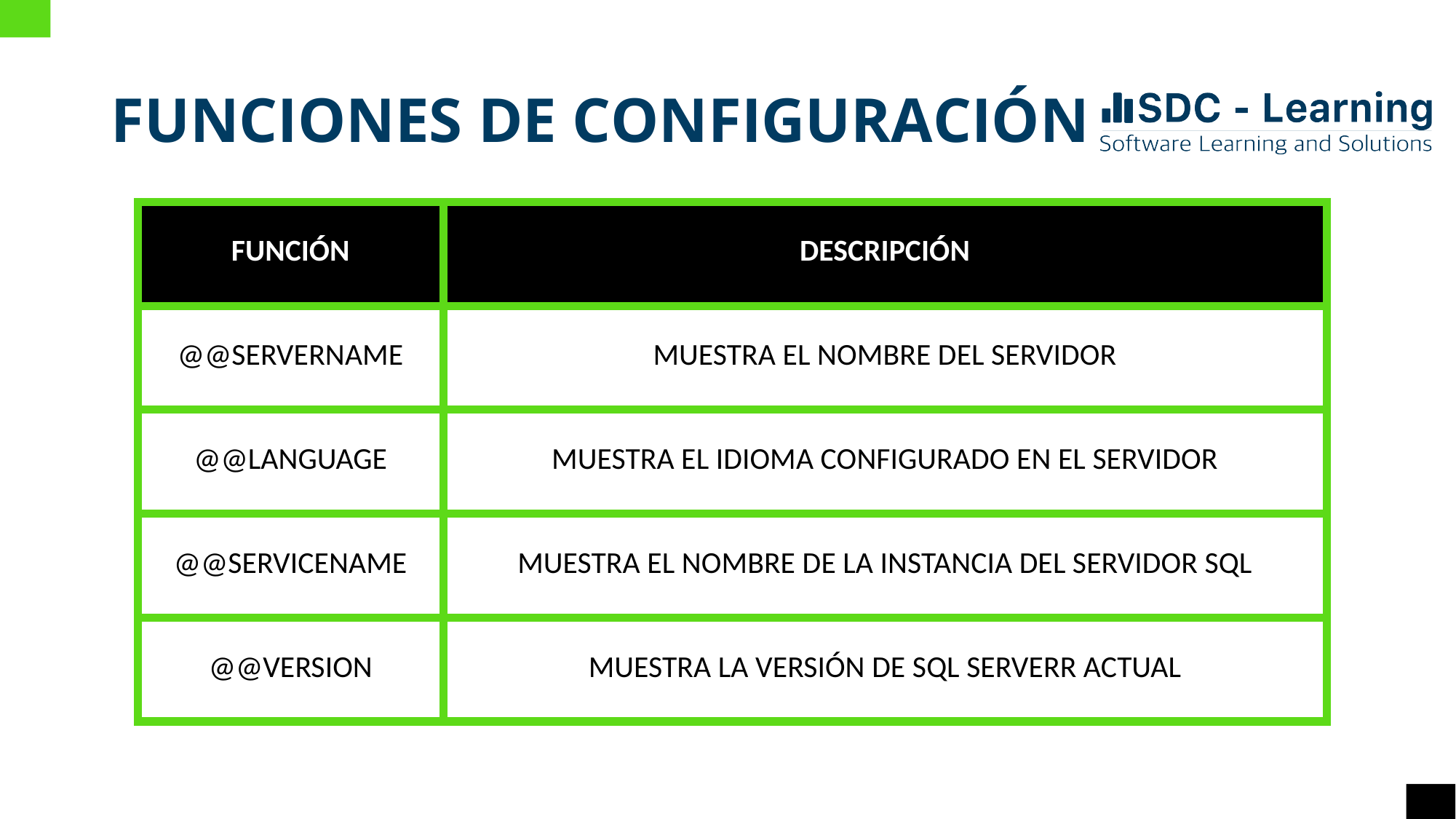

# FUNCIONES DE CONFIGURACIÓN
| FUNCIÓN | DESCRIPCIÓN |
| --- | --- |
| @@SERVERNAME | MUESTRA EL NOMBRE DEL SERVIDOR |
| @@LANGUAGE | MUESTRA EL IDIOMA CONFIGURADO EN EL SERVIDOR |
| @@SERVICENAME | MUESTRA EL NOMBRE DE LA INSTANCIA DEL SERVIDOR SQL |
| @@VERSION | MUESTRA LA VERSIÓN DE SQL SERVERR ACTUAL |